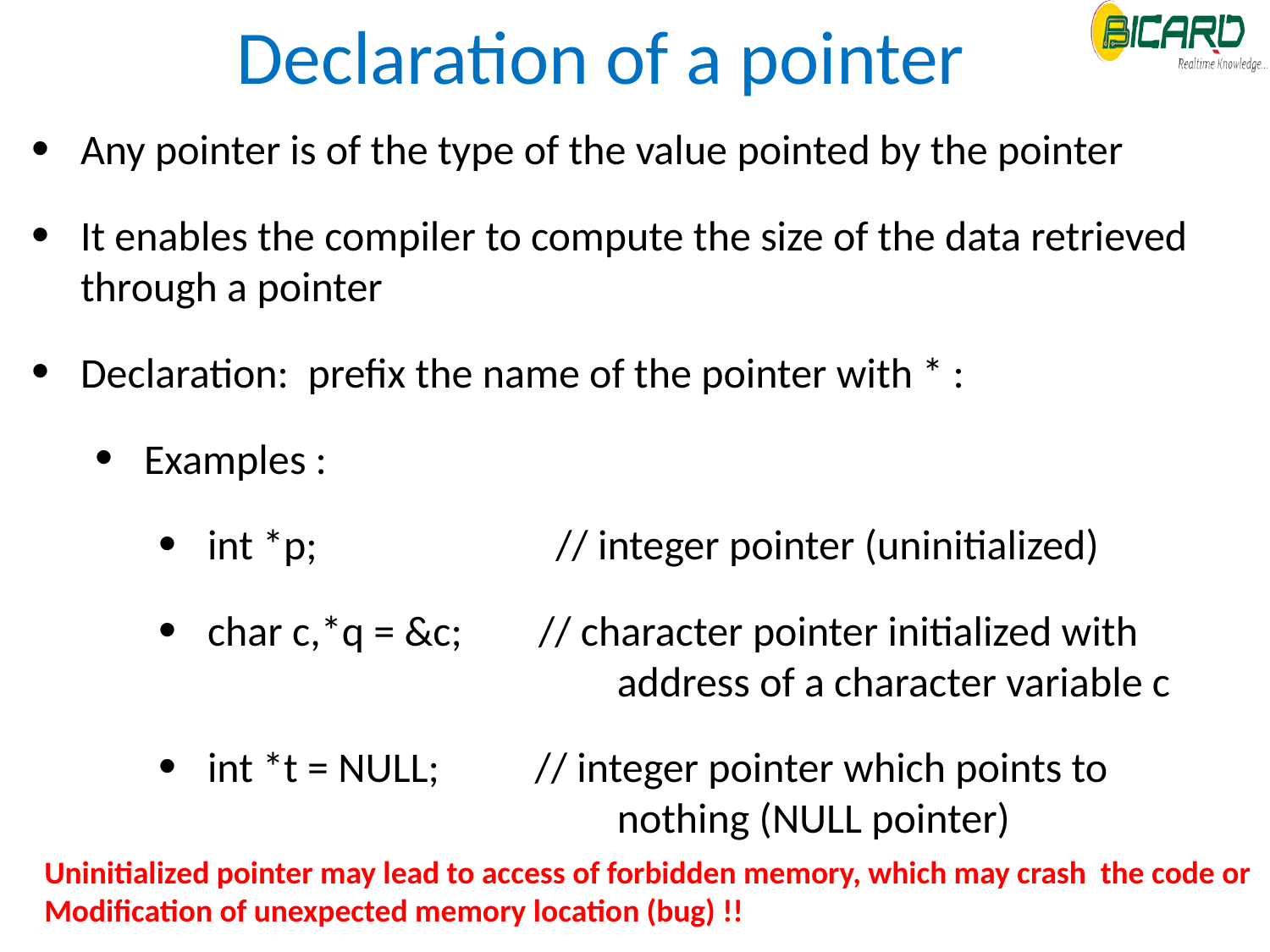

Declaration of a pointer
Any pointer is of the type of the value pointed by the pointer
It enables the compiler to compute the size of the data retrieved through a pointer
Declaration:  prefix the name of the pointer with * :
Examples :
int *p;                         // integer pointer (uninitialized)
char c,*q = &c;        // character pointer initialized with         			   address of a character variable c
int *t = NULL;          // integer pointer which points to                      			   nothing (NULL pointer)
Uninitialized pointer may lead to access of forbidden memory, which may crash  the code or
Modification of unexpected memory location (bug) !!